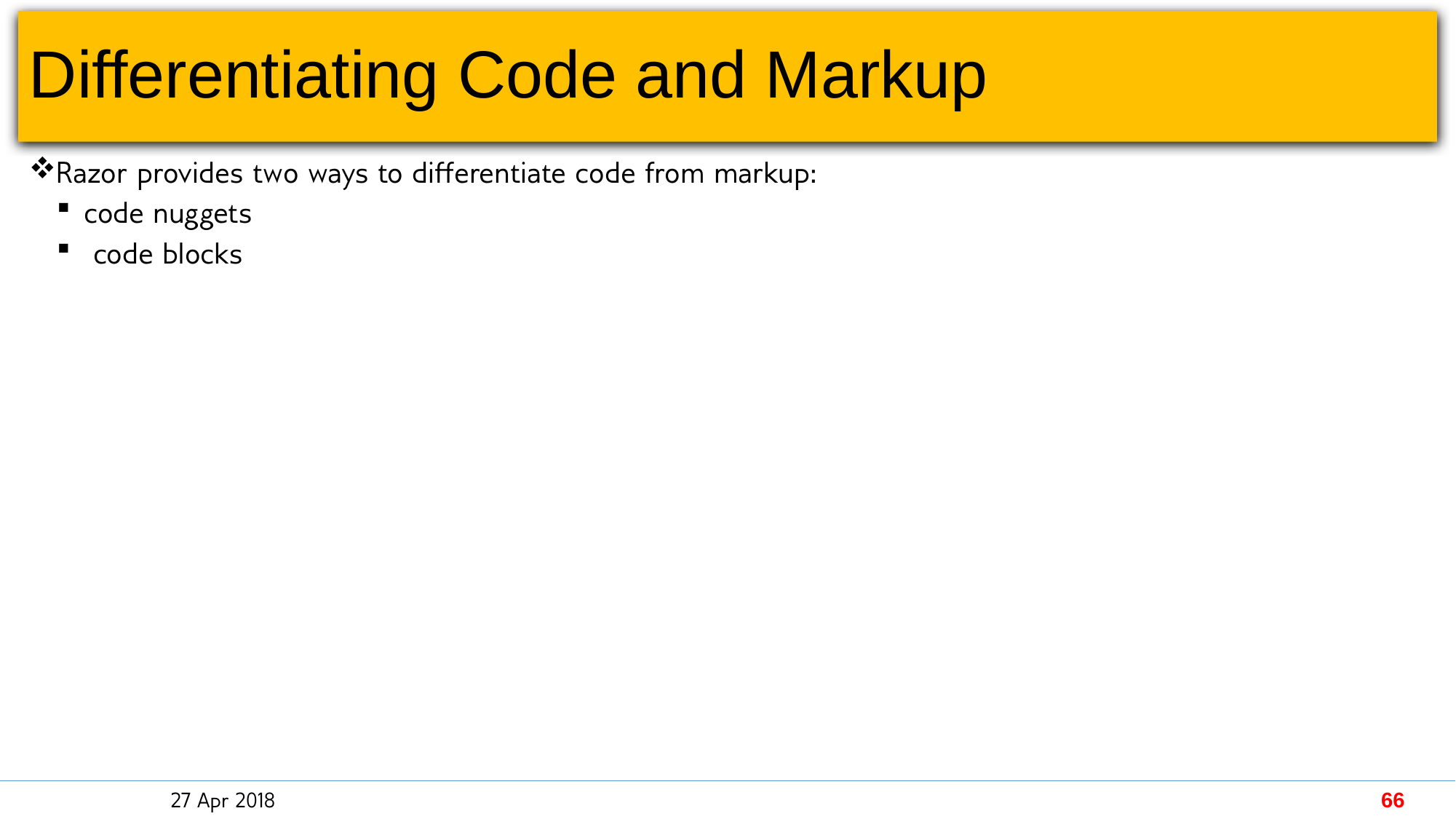

# Differentiating Code and Markup
Razor provides two ways to differentiate code from markup:
code nuggets
 code blocks
27 Apr 2018
66